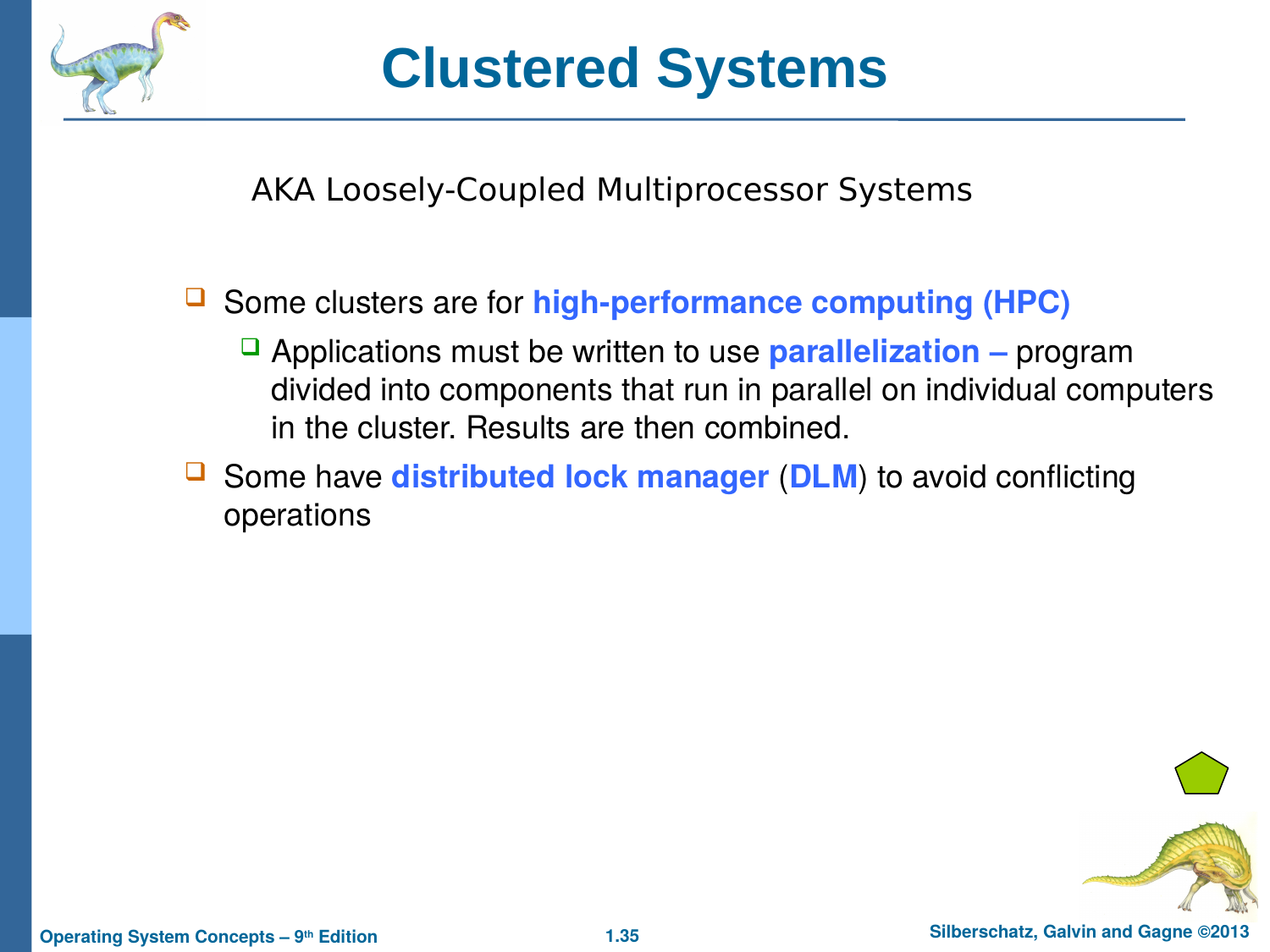

Clustered Systems
AKA Loosely-Coupled Multiprocessor Systems
Some clusters are for high-performance computing (HPC)
Applications must be written to use parallelization – program divided into components that run in parallel on individual computers in the cluster. Results are then combined.
Some have distributed lock manager (DLM) to avoid conflicting operations